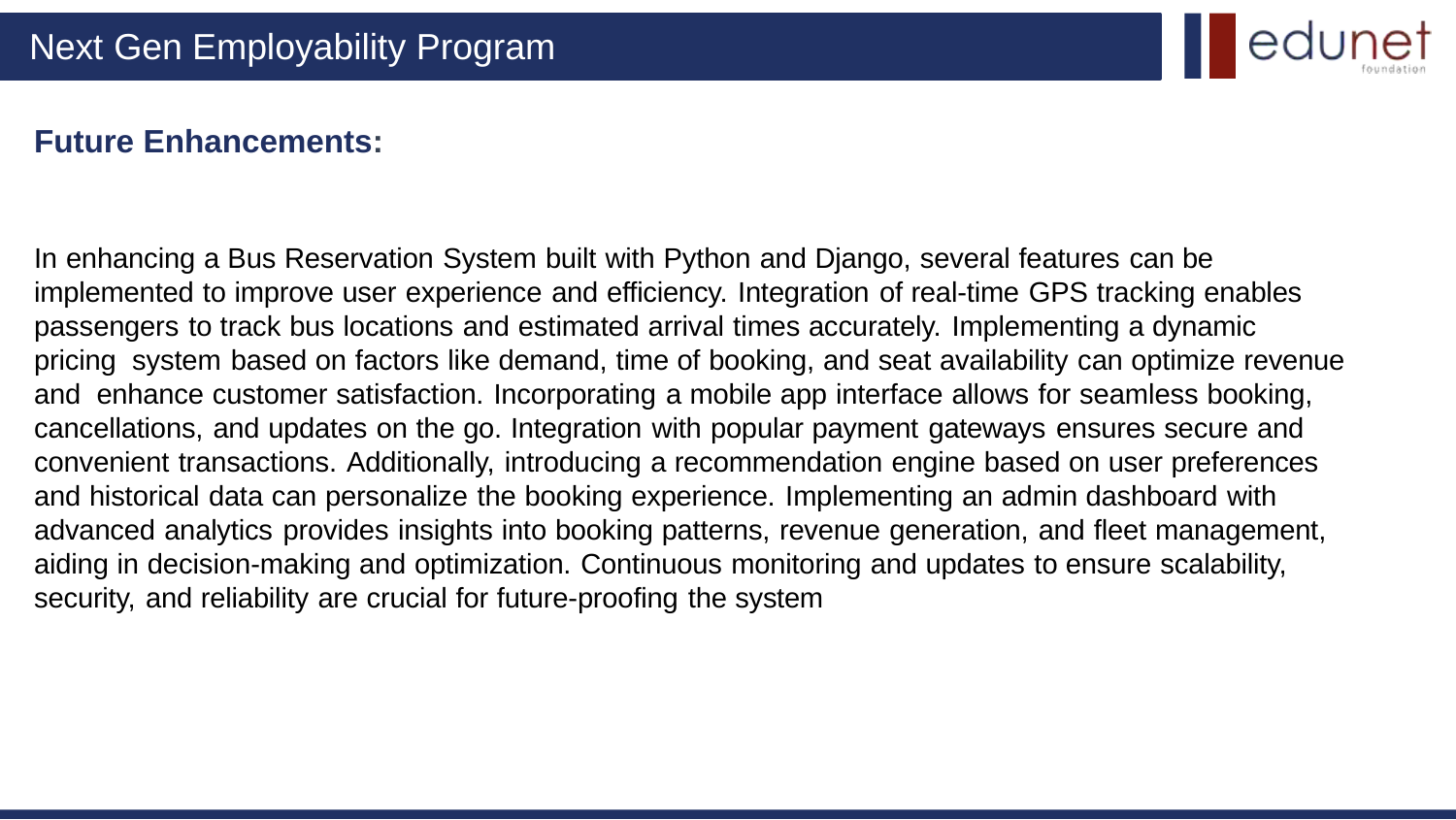

# Next Gen Employability Program
Future Enhancements:

In enhancing a Bus Reservation System built with Python and Django, several features can be  implemented to improve user experience and efficiency. Integration of real-time GPS tracking enables  passengers to track bus locations and estimated arrival times accurately. Implementing a dynamic pricing  system based on factors like demand, time of booking, and seat availability can optimize revenue and  enhance customer satisfaction. Incorporating a mobile app interface allows for seamless booking,  cancellations, and updates on the go. Integration with popular payment gateways ensures secure and  convenient transactions. Additionally, introducing a recommendation engine based on user preferences  and historical data can personalize the booking experience. Implementing an admin dashboard with  advanced analytics provides insights into booking patterns, revenue generation, and fleet management,  aiding in decision-making and optimization. Continuous monitoring and updates to ensure scalability,  security, and reliability are crucial for future-proofing the system